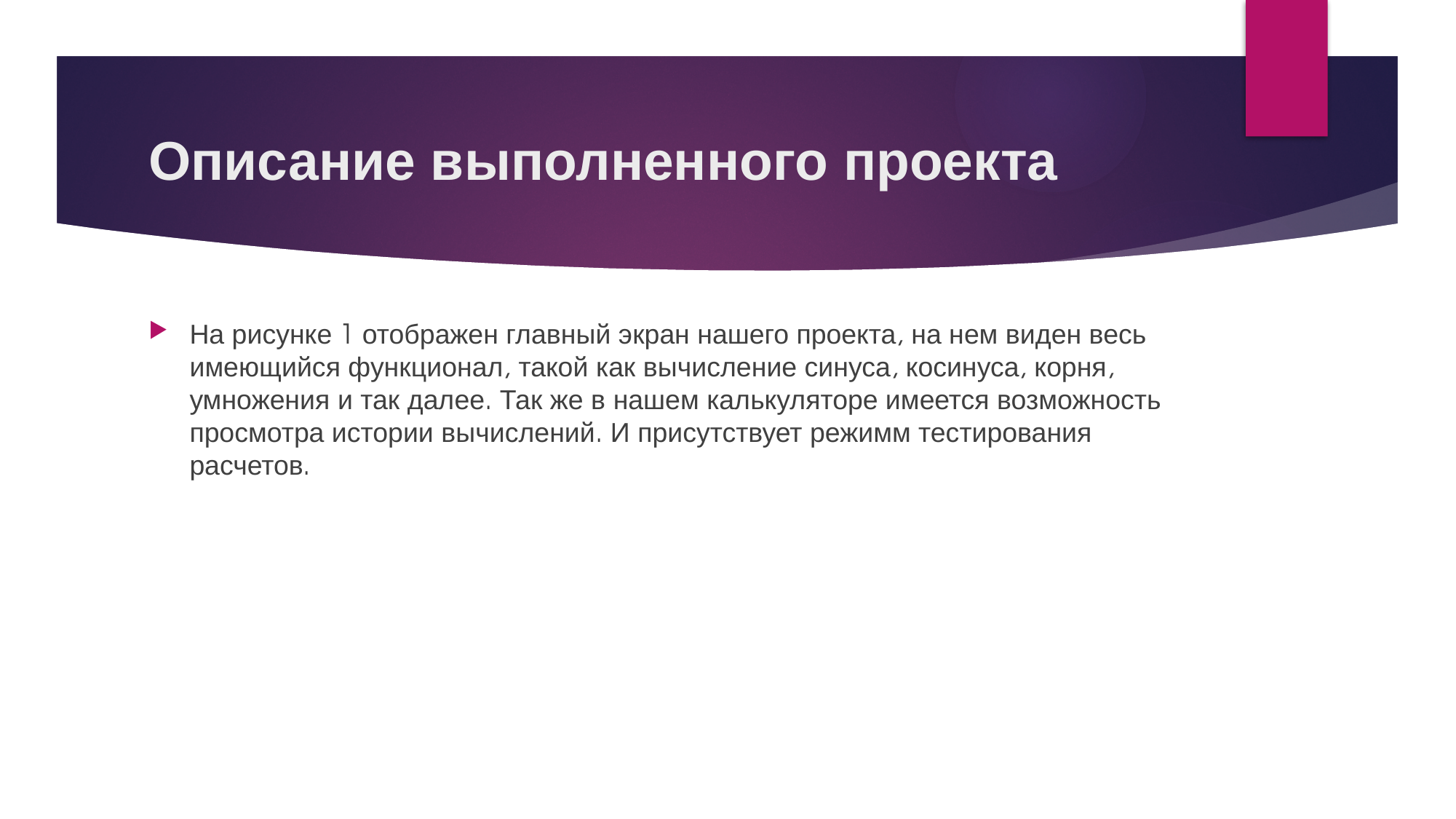

# Описание выполненного проекта
На рисунке 1 отображен главный экран нашего проекта, на нем виден весь имеющийся функционал, такой как вычисление синуса, косинуса, корня, умножения и так далее. Так же в нашем калькуляторе имеется возможность просмотра истории вычислений. И присутствует режимм тестирования расчетов.